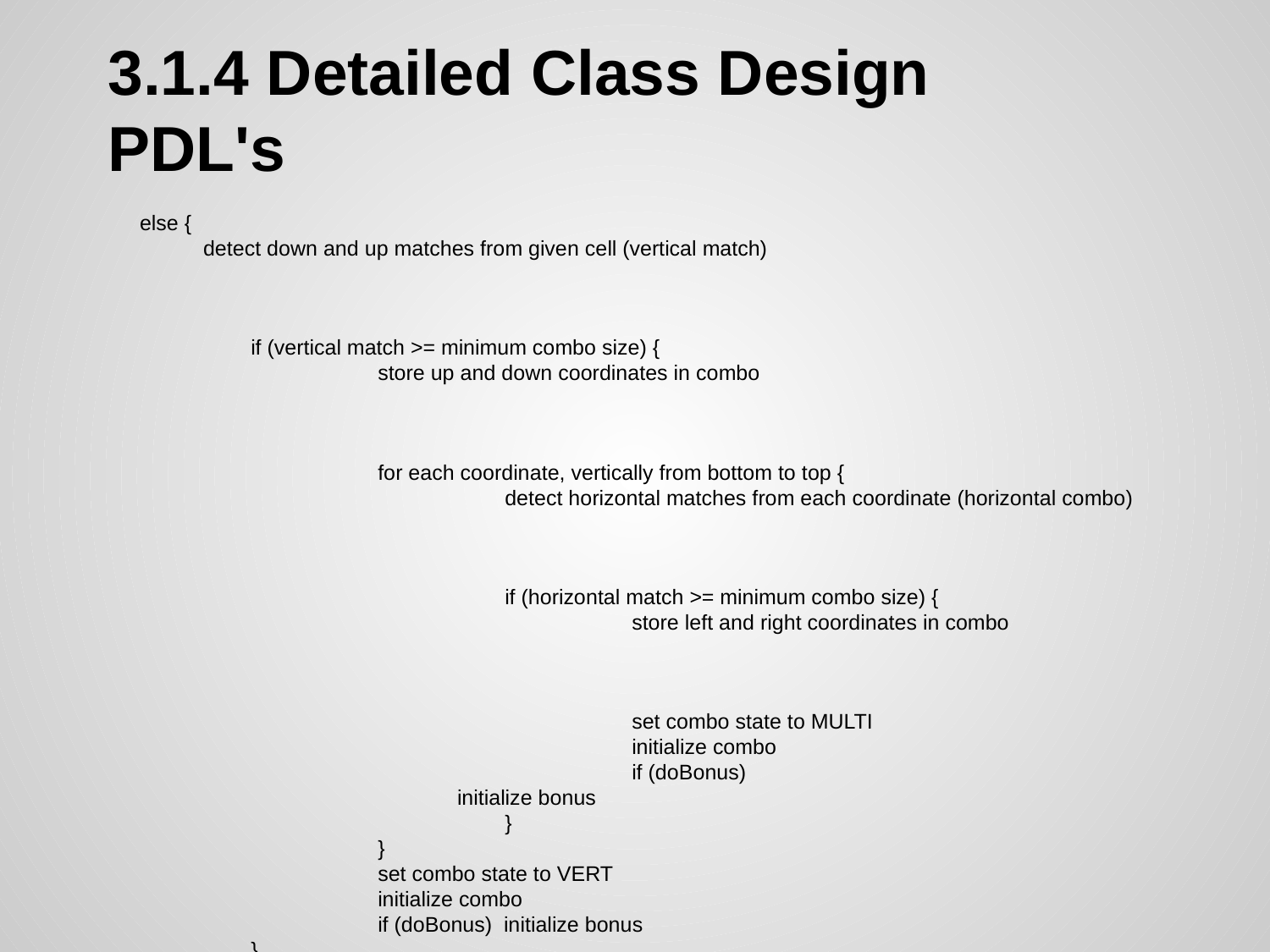

# 3.1.4 Detailed Class Design
PDL's
else {
detect down and up matches from given cell (vertical match)

		if (vertical match >= minimum combo size) {
			store up and down coordinates in combo

			for each coordinate, vertically from bottom to top {
				detect horizontal matches from each coordinate (horizontal combo)

				if (horizontal match >= minimum combo size) {
					store left and right coordinates in combo

					set combo state to MULTI
					initialize combo
					if (doBonus)
initialize bonus
				}
			}
			set combo state to VERT
			initialize combo
			if (doBonus)  initialize bonus
		}
		else {
			set combo state to NONE
			return combo;
		}
	}
}